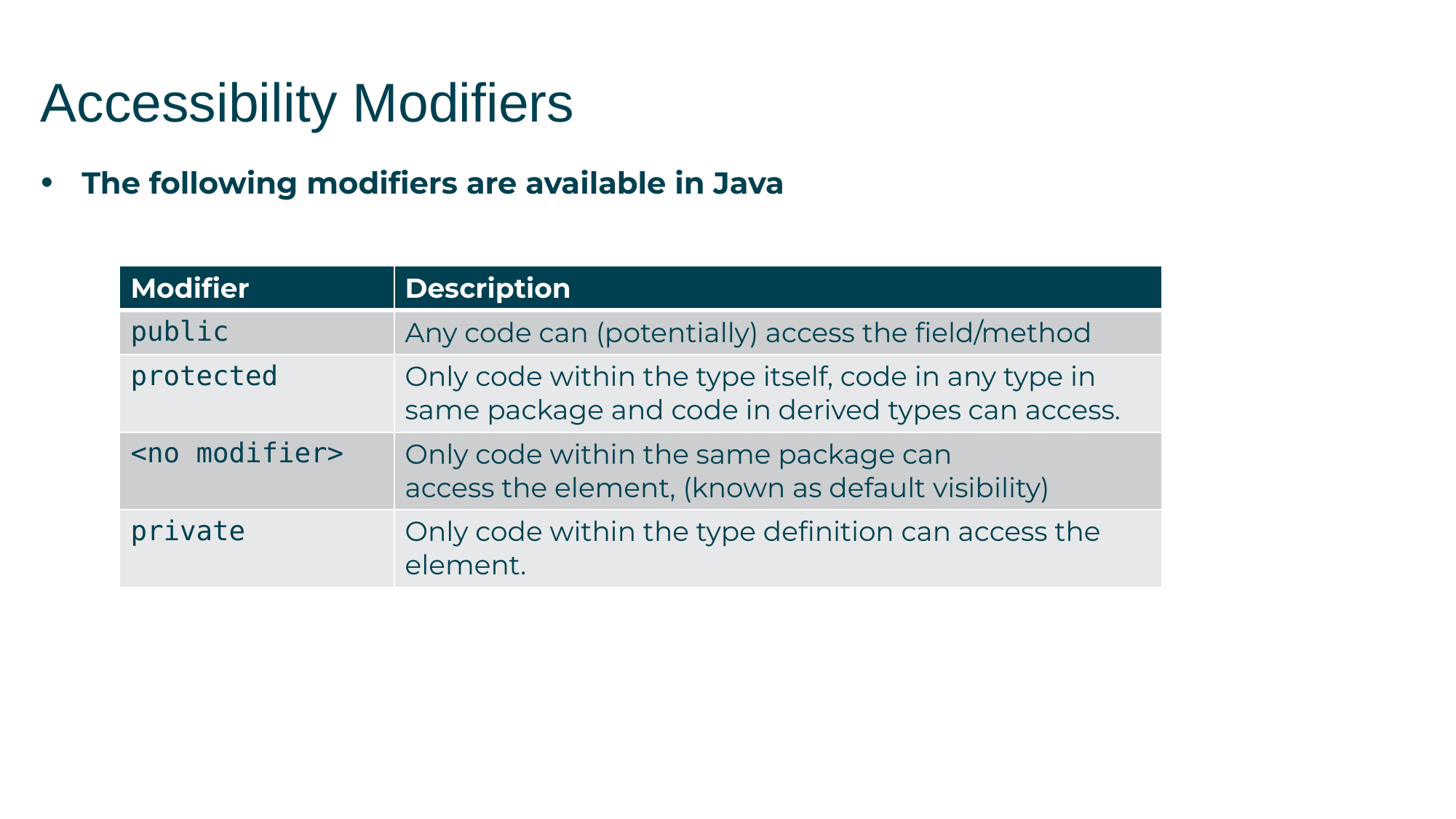

# Accessibility Modifiers
The following modifiers are available in Java
| Modifier | Description |
| --- | --- |
| public | Any code can (potentially) access the field/method |
| protected | Only code within the type itself, code in any type in same package and code in derived types can access. |
| <no modifier> | Only code within the same package can access the element, (known as default visibility) |
| private | Only code within the type definition can access the element. |